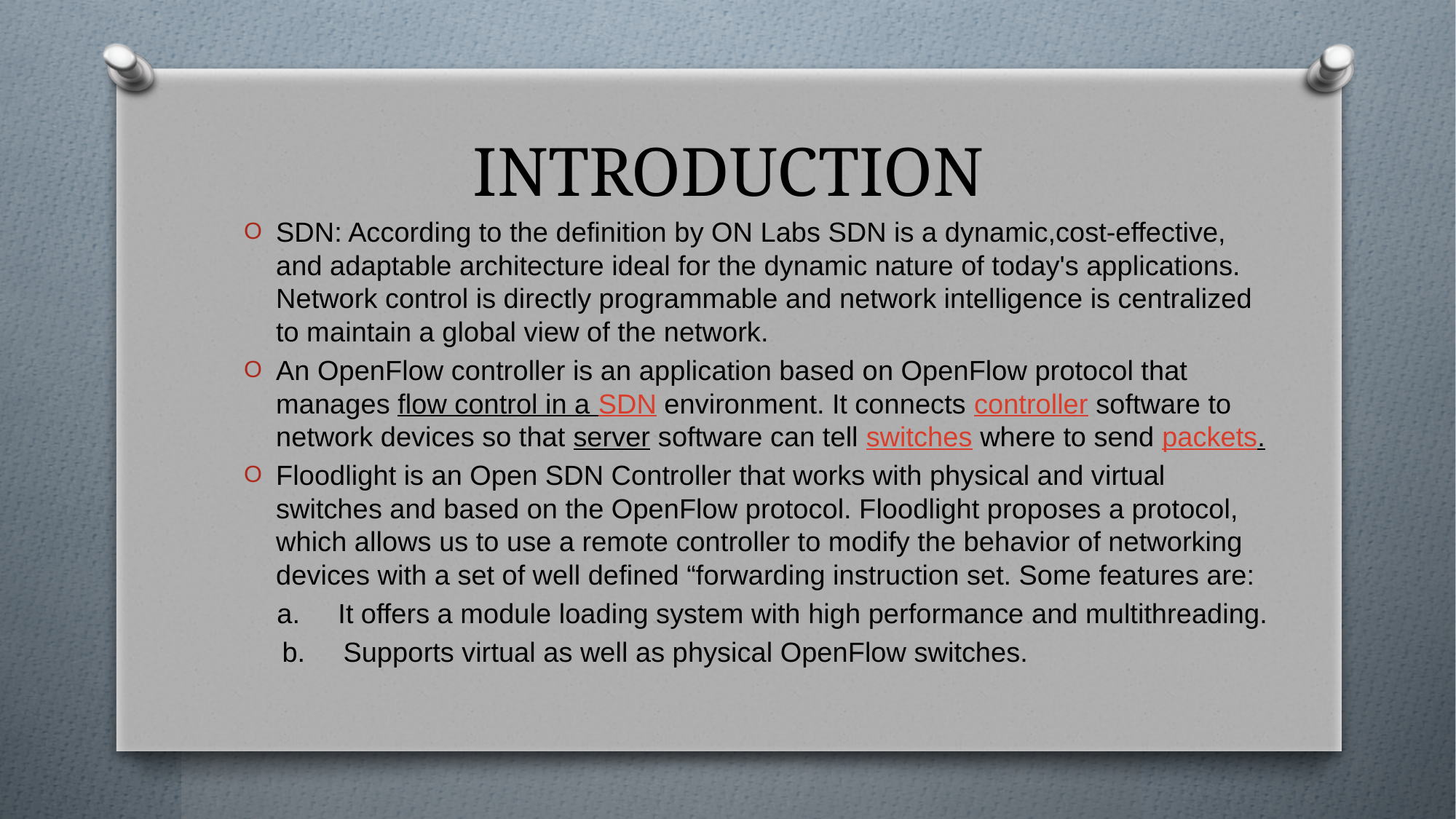

# INTRODUCTION
SDN: According to the definition by ON Labs SDN is a dynamic,cost-effective, and adaptable architecture ideal for the dynamic nature of today's applications. Network control is directly programmable and network intelligence is centralized to maintain a global view of the network.
An OpenFlow controller is an application based on OpenFlow protocol that manages flow control in a SDN environment. It connects controller software to network devices so that server software can tell switches where to send packets.
Floodlight is an Open SDN Controller that works with physical and virtual switches and based on the OpenFlow protocol. Floodlight proposes a protocol, which allows us to use a remote controller to modify the behavior of networking devices with a set of well defined “forwarding instruction set. Some features are:
    a.     It offers a module loading system with high performance and multithreading.
     b.     Supports virtual as well as physical OpenFlow switches.